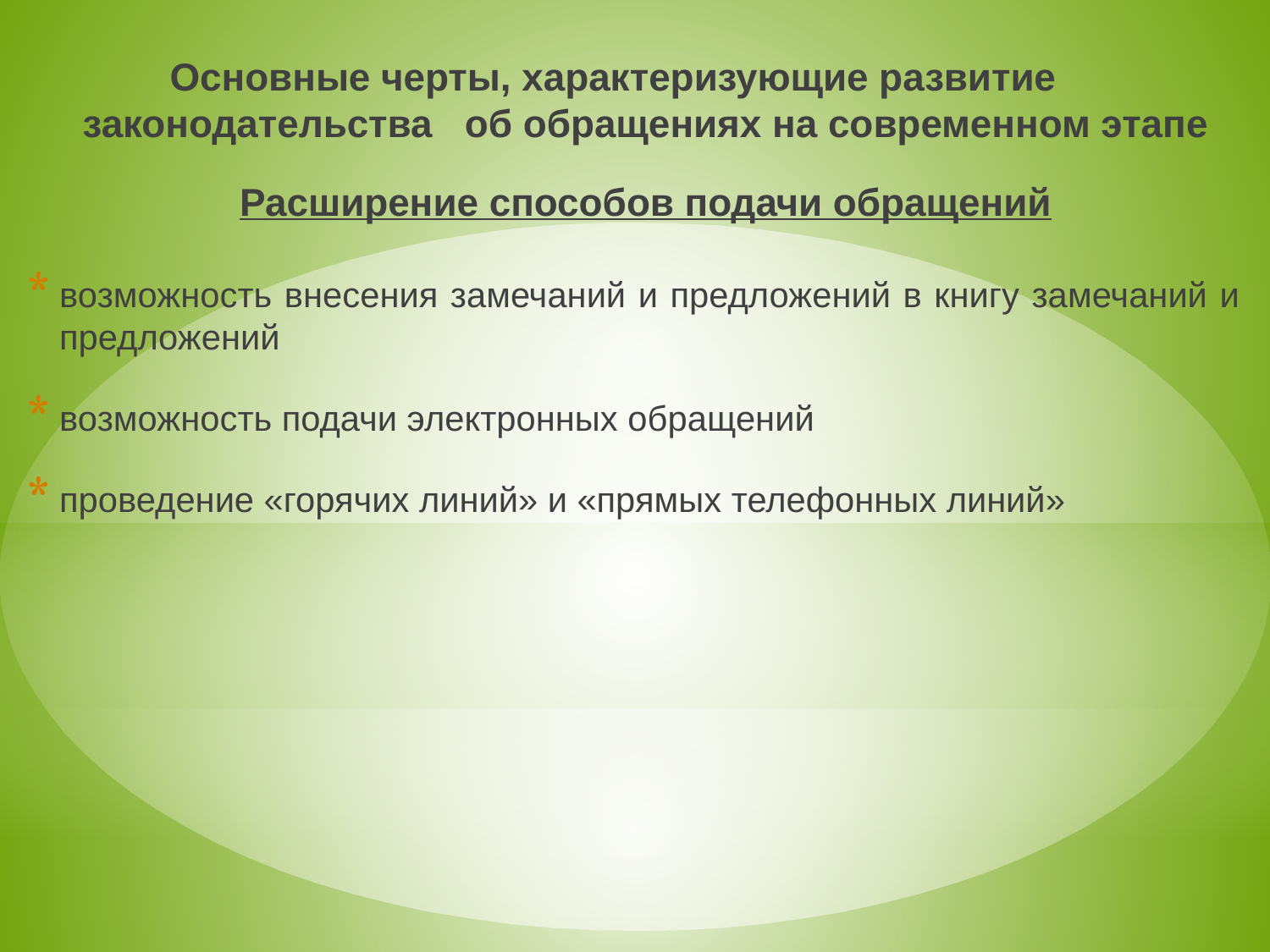

Основные черты, характеризующие развитие       законодательства   об обращениях на современном этапе

Расширение способов подачи обращений
возможность внесения замечаний и предложений в книгу замечаний и предложений
возможность подачи электронных обращений
проведение «горячих линий» и «прямых телефонных линий»